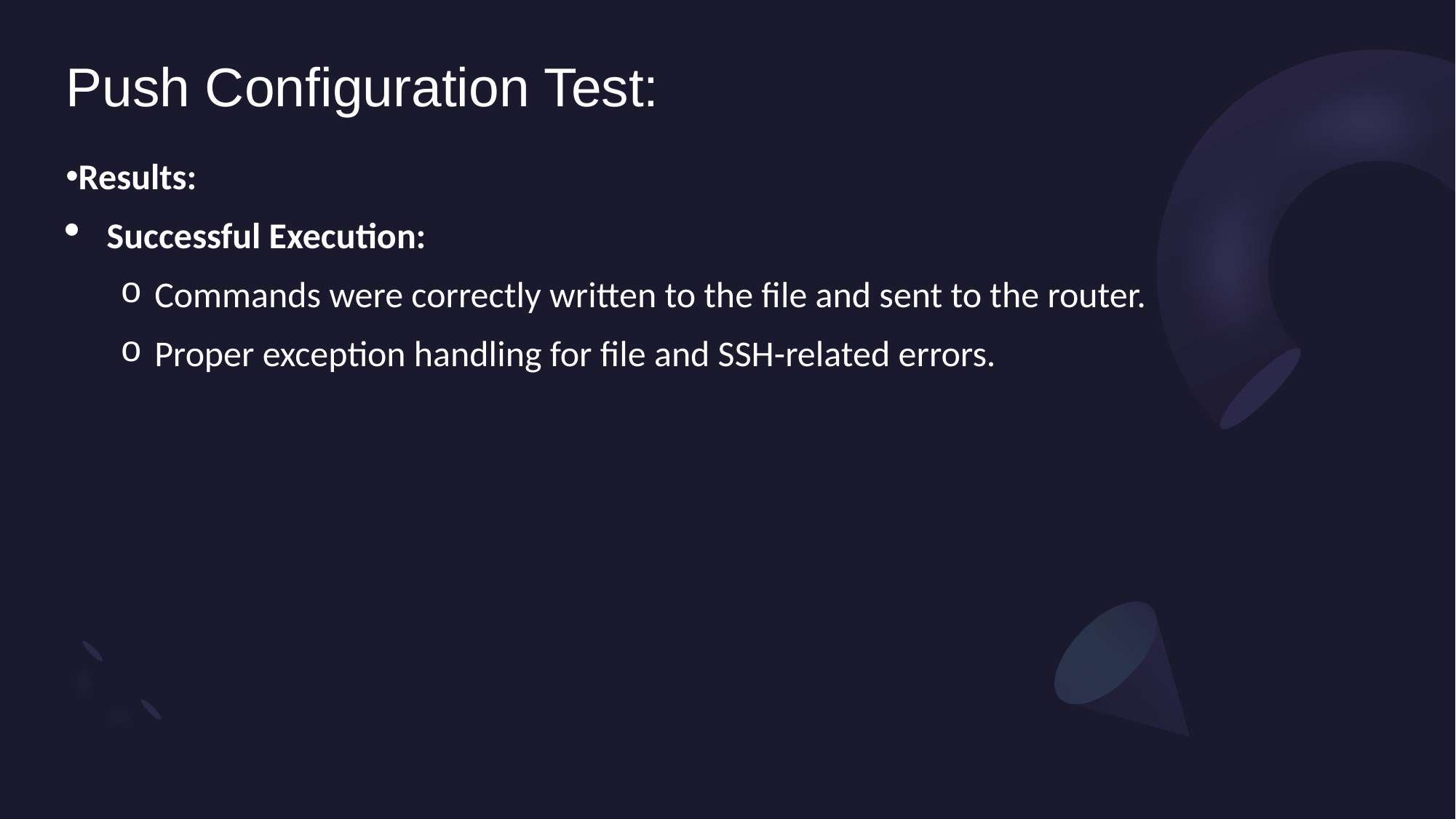

# Push Configuration Test:
Results:
Successful Execution:
Commands were correctly written to the file and sent to the router.
Proper exception handling for file and SSH-related errors.